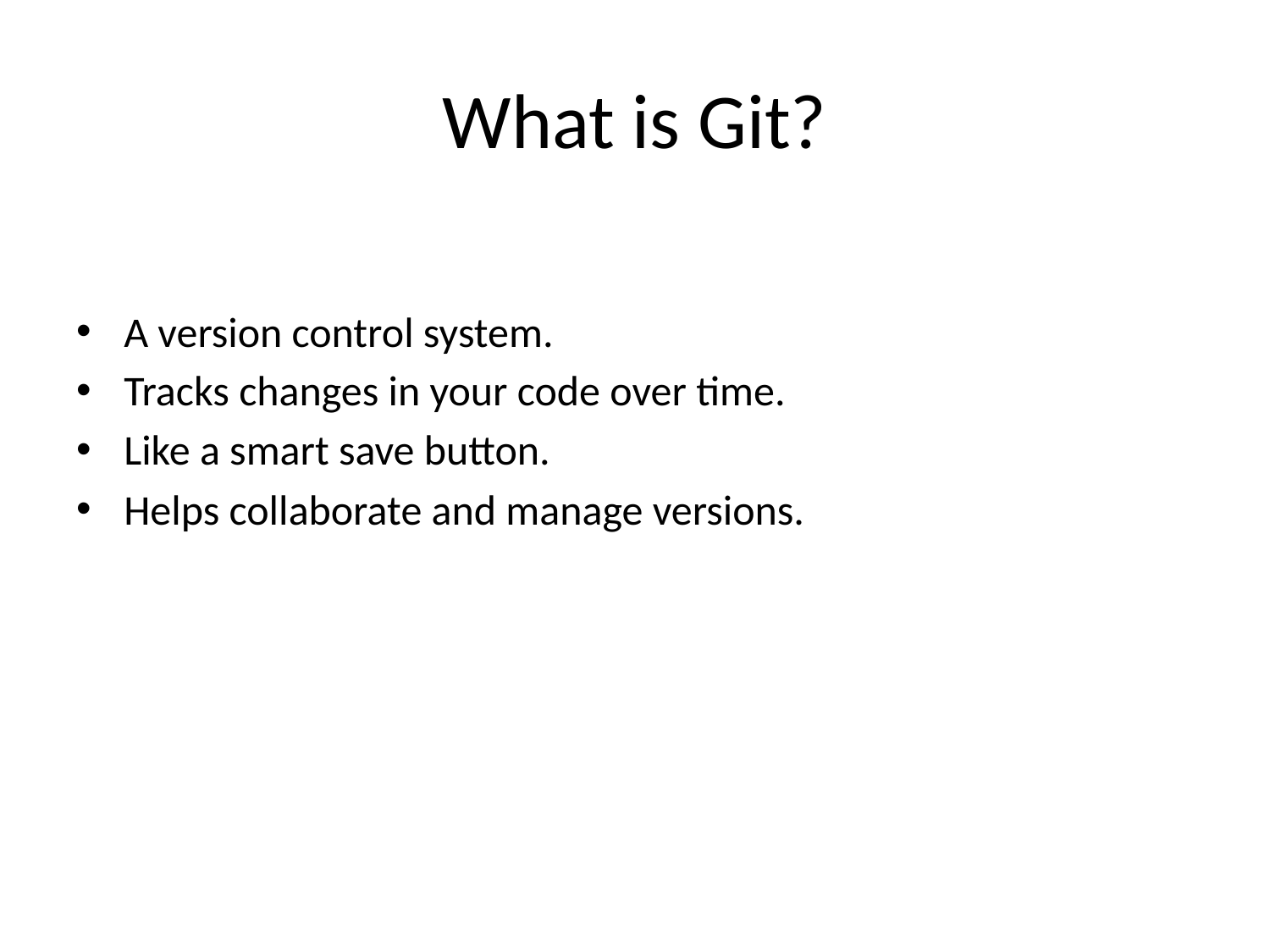

# What is Git?

A version control system.
Tracks changes in your code over time.
Like a smart save button.
Helps collaborate and manage versions.